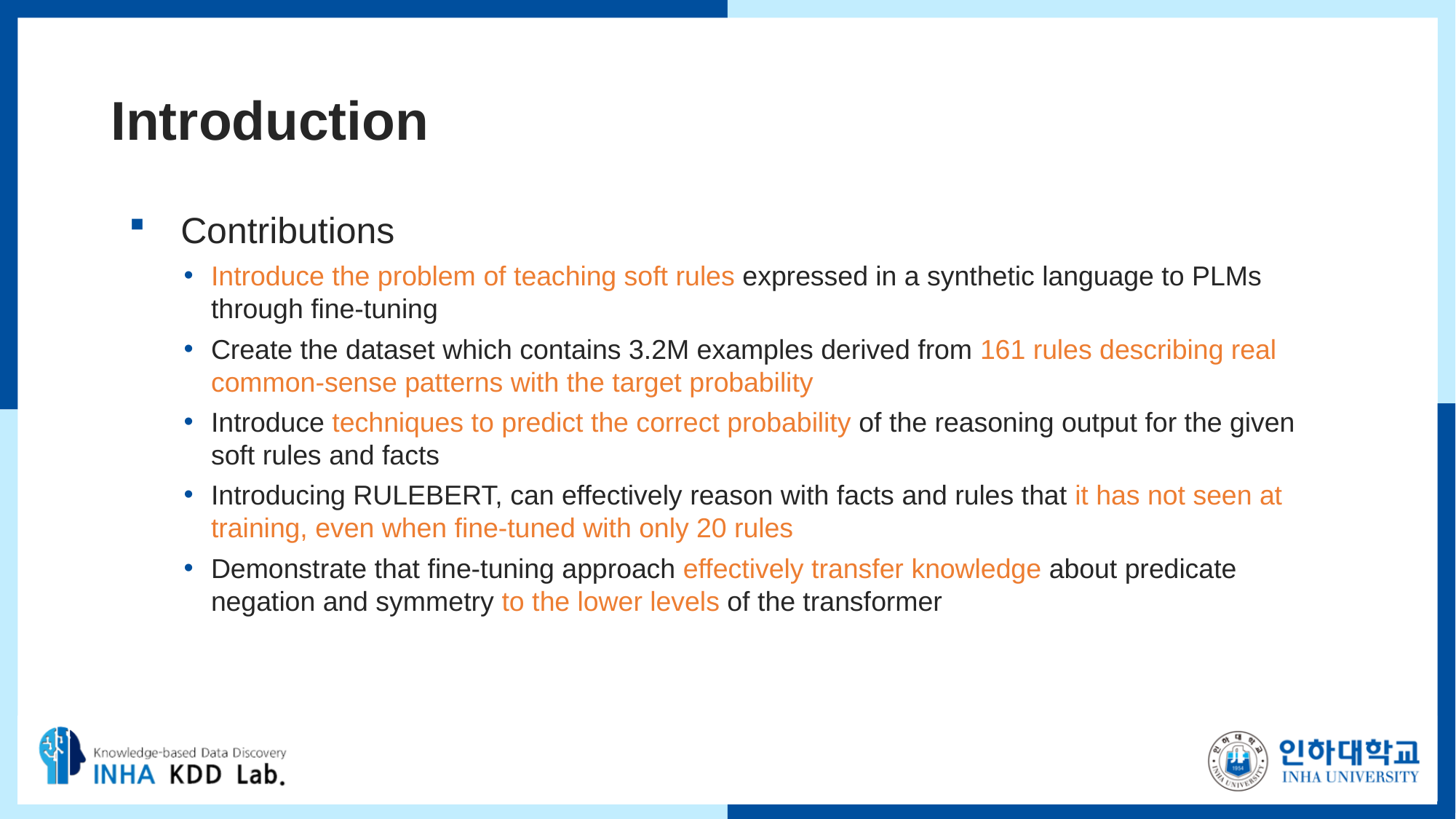

# Introduction
Contributions
Introduce the problem of teaching soft rules expressed in a synthetic language to PLMs through fine-tuning
Create the dataset which contains 3.2M examples derived from 161 rules describing real common-sense patterns with the target probability
Introduce techniques to predict the correct probability of the reasoning output for the given soft rules and facts
Introducing RULEBERT, can effectively reason with facts and rules that it has not seen at training, even when fine-tuned with only 20 rules
Demonstrate that fine-tuning approach effectively transfer knowledge about predicate negation and symmetry to the lower levels of the transformer
5